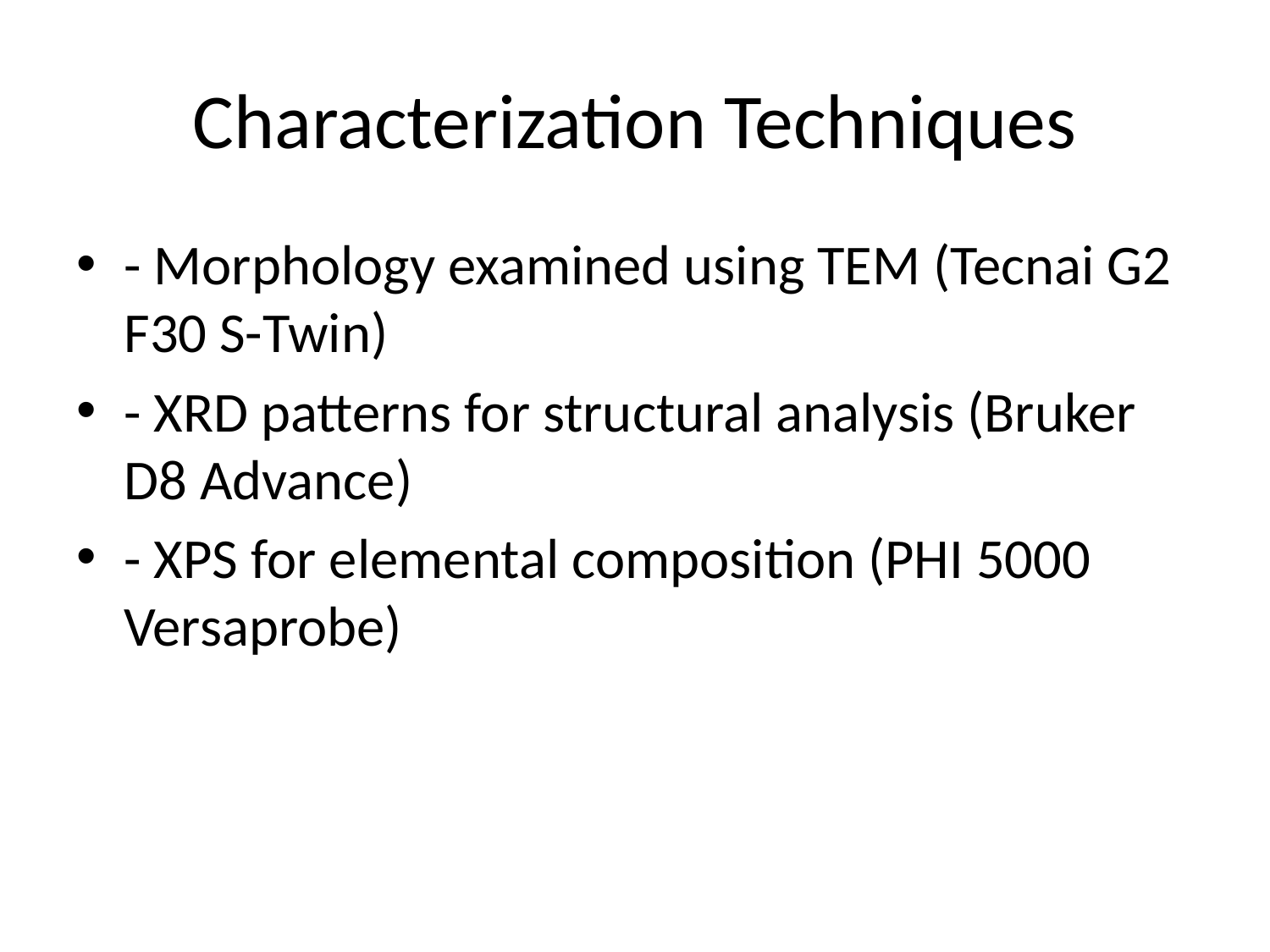

# Characterization Techniques
- Morphology examined using TEM (Tecnai G2 F30 S-Twin)
- XRD patterns for structural analysis (Bruker D8 Advance)
- XPS for elemental composition (PHI 5000 Versaprobe)